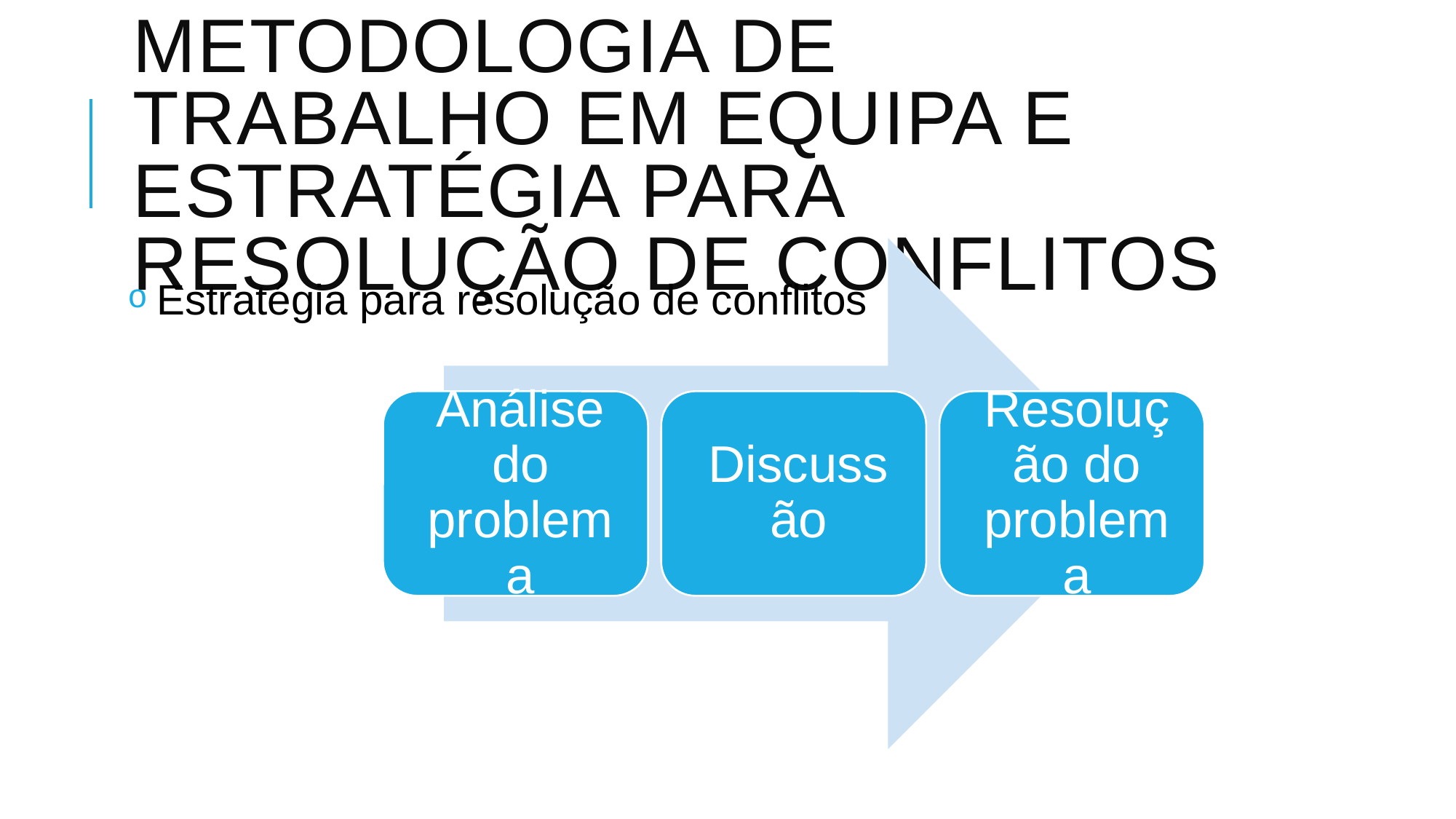

# Metodologia de trabalho em equipa e estratégia para resolução de conflitos
Análise do problema
Discussão
Resolução do problema
 Estratégia para resolução de conflitos